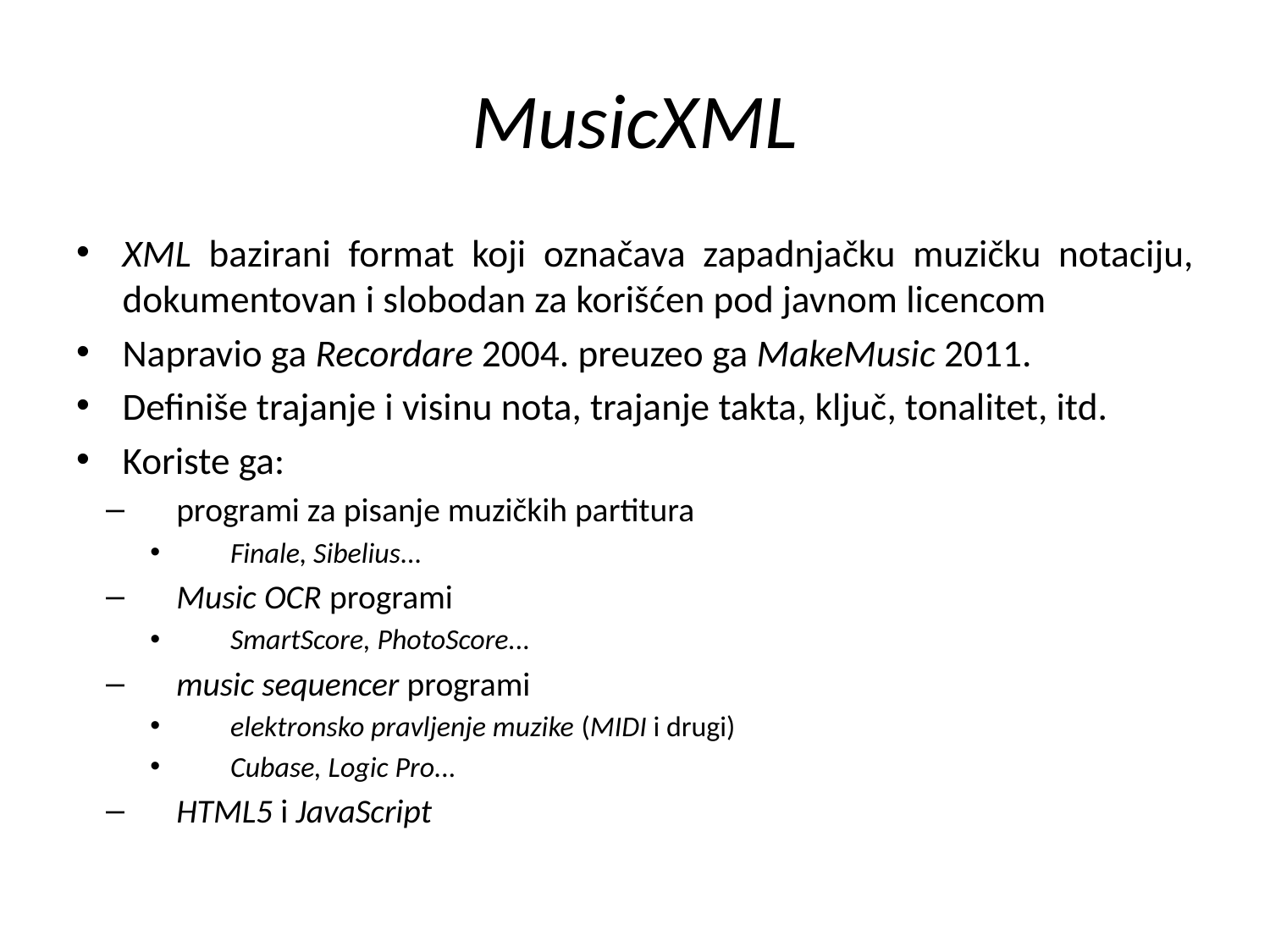

# MusicXML
XML bazirani format koji označava zapadnjačku muzičku notaciju, dokumentovan i slobodan za korišćen pod javnom licencom
Napravio ga Recordare 2004. preuzeo ga MakeMusic 2011.
Definiše trajanje i visinu nota, trajanje takta, ključ, tonalitet, itd.
Koriste ga:
programi za pisanje muzičkih partitura
Finale, Sibelius...
Music OCR programi
SmartScore, PhotoScore...
music sequencer programi
elektronsko pravljenje muzike (MIDI i drugi)
Cubase, Logic Pro...
HTML5 i JavaScript